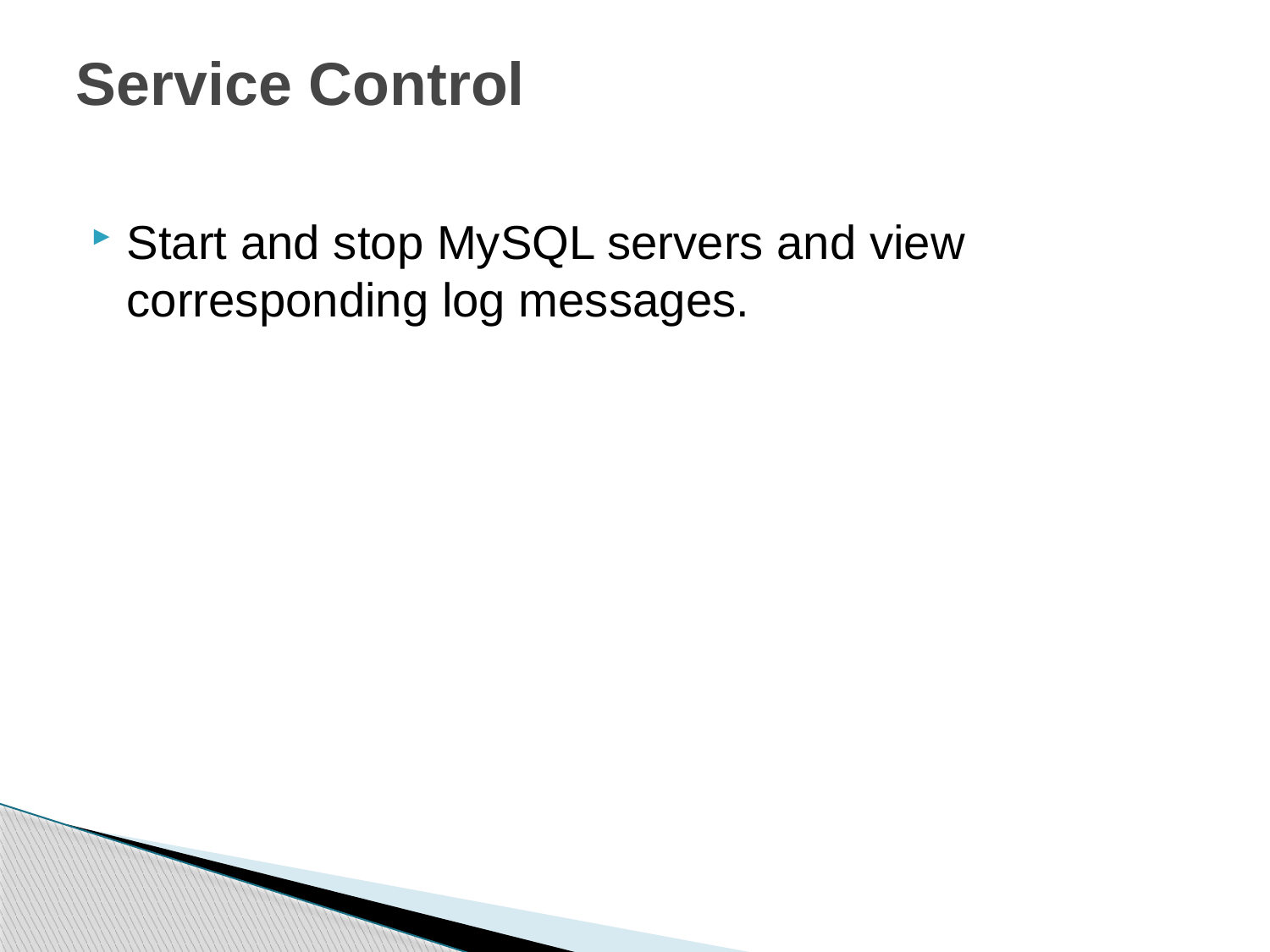

# Service Control
Start and stop MySQL servers and view corresponding log messages.